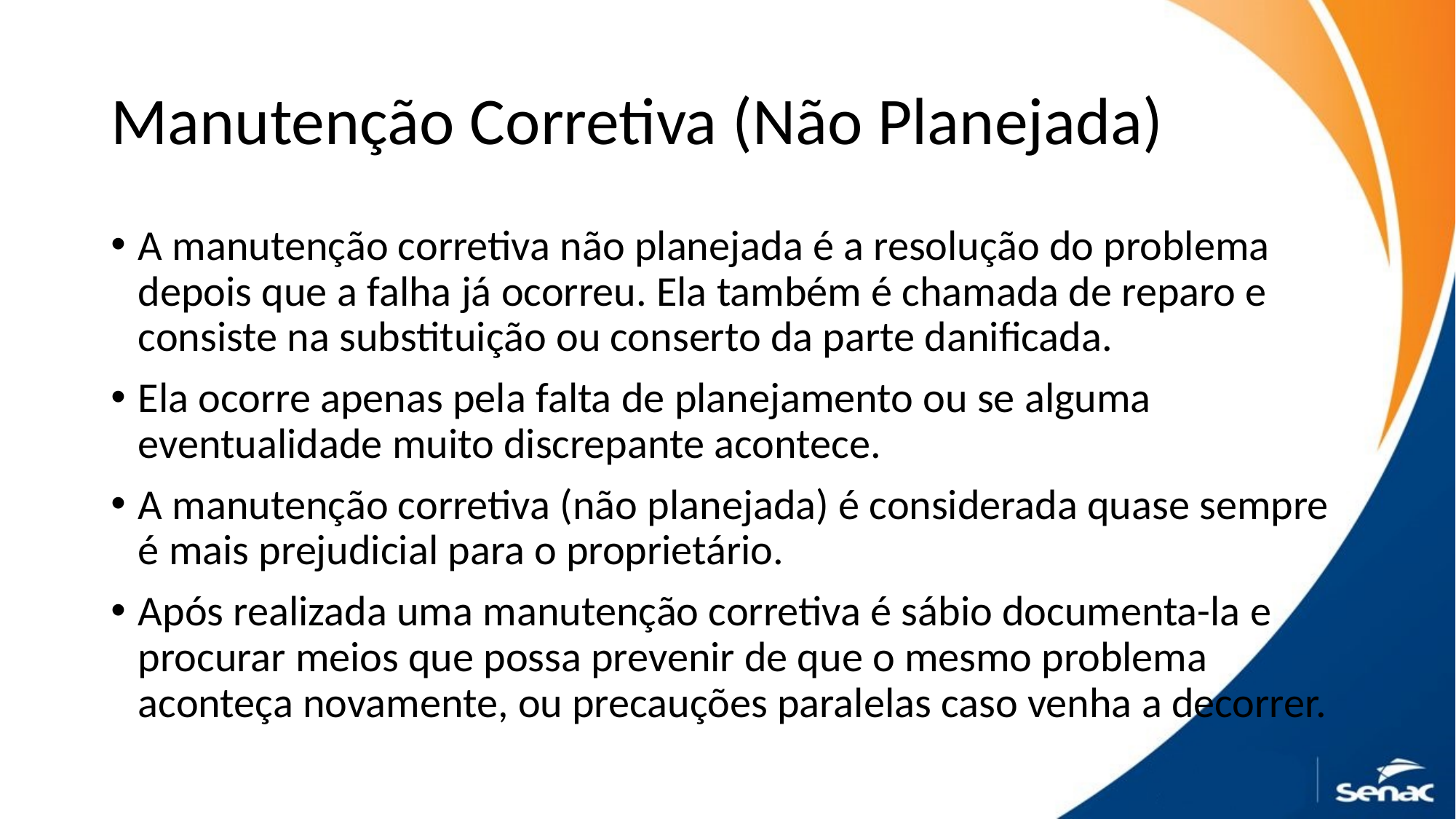

# Manutenção Corretiva (Não Planejada)
A manutenção corretiva não planejada é a resolução do problema depois que a falha já ocorreu. Ela também é chamada de reparo e consiste na substituição ou conserto da parte danificada.
Ela ocorre apenas pela falta de planejamento ou se alguma eventualidade muito discrepante acontece.
A manutenção corretiva (não planejada) é considerada quase sempre é mais prejudicial para o proprietário.
Após realizada uma manutenção corretiva é sábio documenta-la e procurar meios que possa prevenir de que o mesmo problema aconteça novamente, ou precauções paralelas caso venha a decorrer.